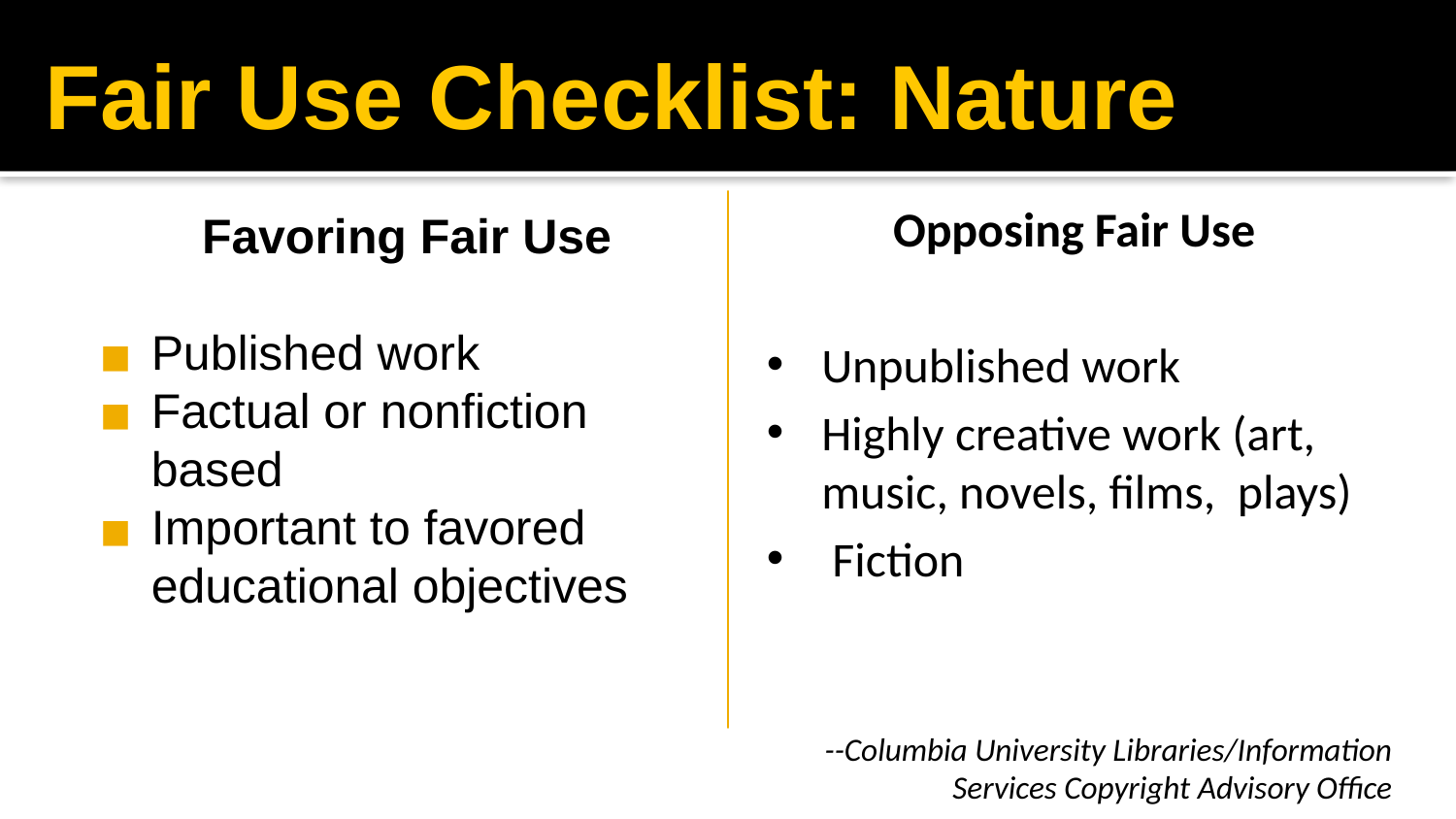

# Fair Use Checklist: Nature
 Favoring Fair Use

Published work
Factual or nonfiction based
Important to favored educational objectives
Opposing Fair Use

Unpublished work
Highly creative work (art, music, novels, films,  plays)
 Fiction

--Columbia University Libraries/Information Services Copyright Advisory Office